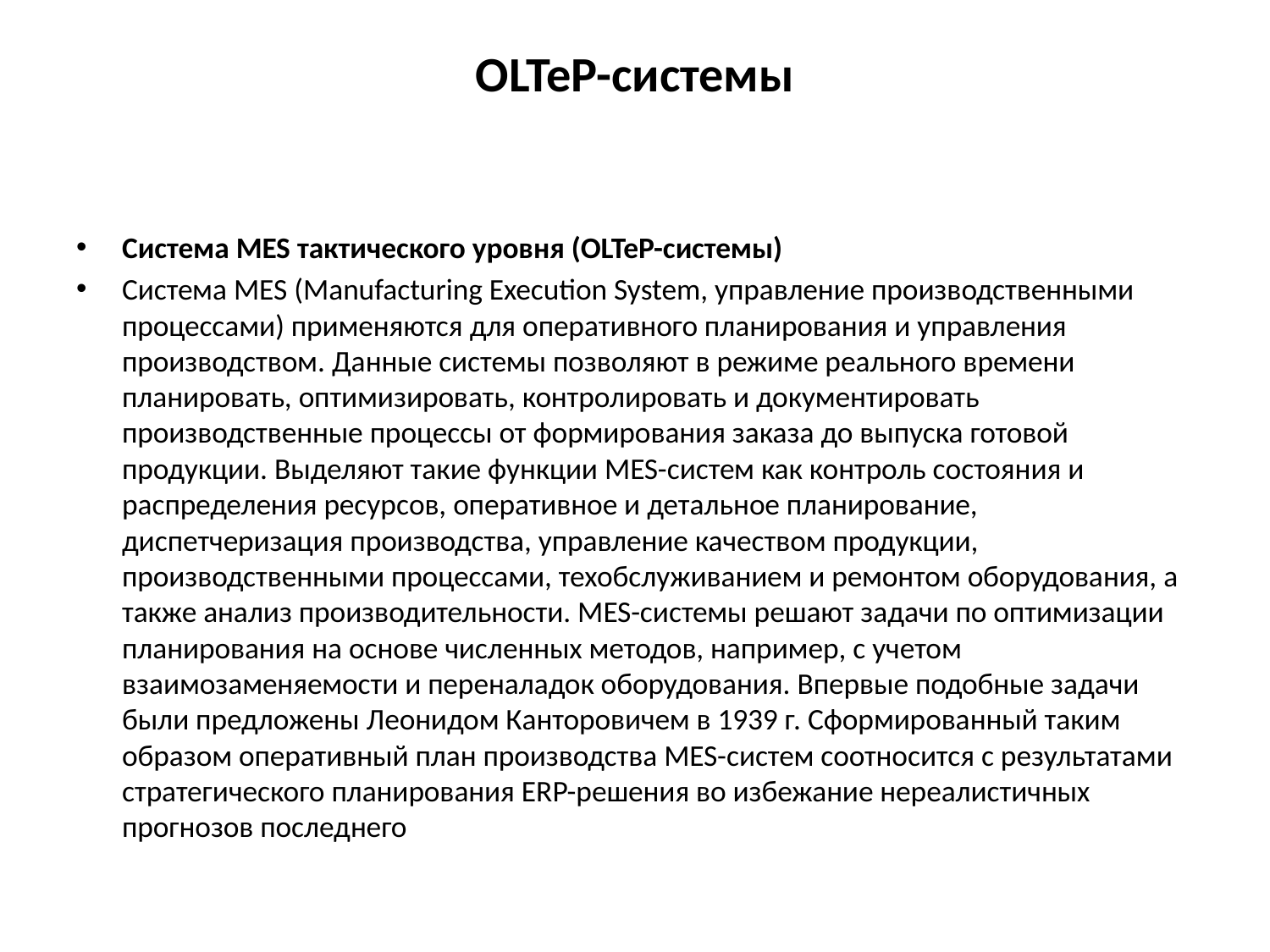

# OLTeP-системы
Система MES тактического уровня (OLTeP-системы)
Система MES (Manufacturing Execution System, управление производственными процессами) применяются для оперативного планирования и управления производством. Данные системы позволяют в режиме реального времени планировать, оптимизировать, контролировать и документировать производственные процессы от формирования заказа до выпуска готовой продукции. Выделяют такие функции MES-систем как контроль состояния и распределения ресурсов, оперативное и детальное планирование, диспетчеризация производства, управление качеством продукции, производственными процессами, техобслуживанием и ремонтом оборудования, а также анализ производительности. MES-системы решают задачи по оптимизации планирования на основе численных методов, например, с учетом взаимозаменяемости и переналадок оборудования. Впервые подобные задачи были предложены Леонидом Канторовичем в 1939 г. Сформированный таким образом оперативный план производства MES-систем соотносится с результатами стратегического планирования ERP-решения во избежание нереалистичных прогнозов последнего